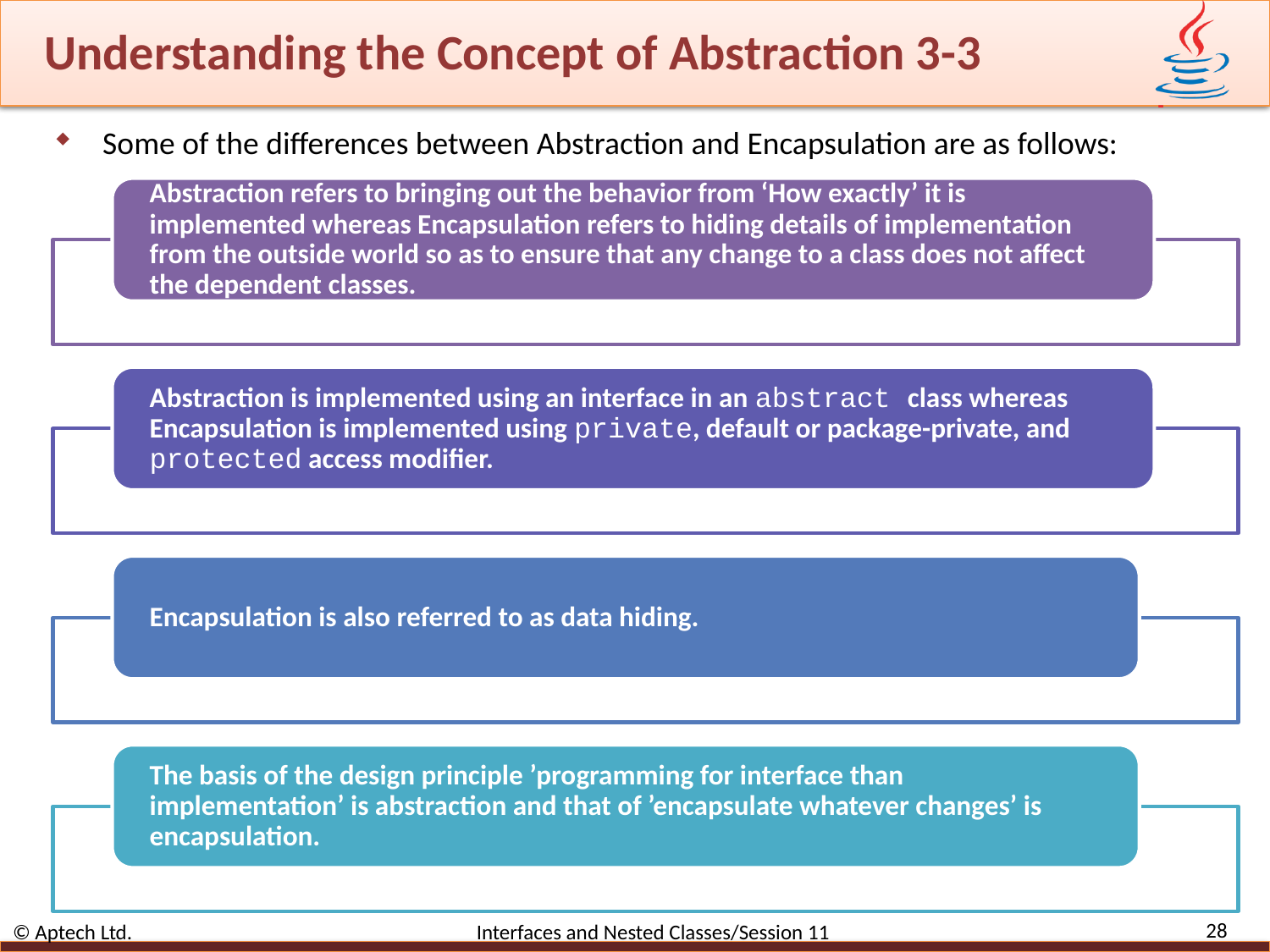

# Understanding the Concept of Abstraction 3-3
Some of the differences between Abstraction and Encapsulation are as follows:
Abstraction refers to bringing out the behavior from ‘How exactly’ it is implemented whereas Encapsulation refers to hiding details of implementation from the outside world so as to ensure that any change to a class does not affect the dependent classes.
Abstraction is implemented using an interface in an abstract class whereas Encapsulation is implemented using private, default or package-private, and protected access modifier.
Encapsulation is also referred to as data hiding.
The basis of the design principle ’programming for interface than implementation’ is abstraction and that of ’encapsulate whatever changes’ is encapsulation.
28
© Aptech Ltd.                                                                       Interfaces and Nested Classes/Session 11